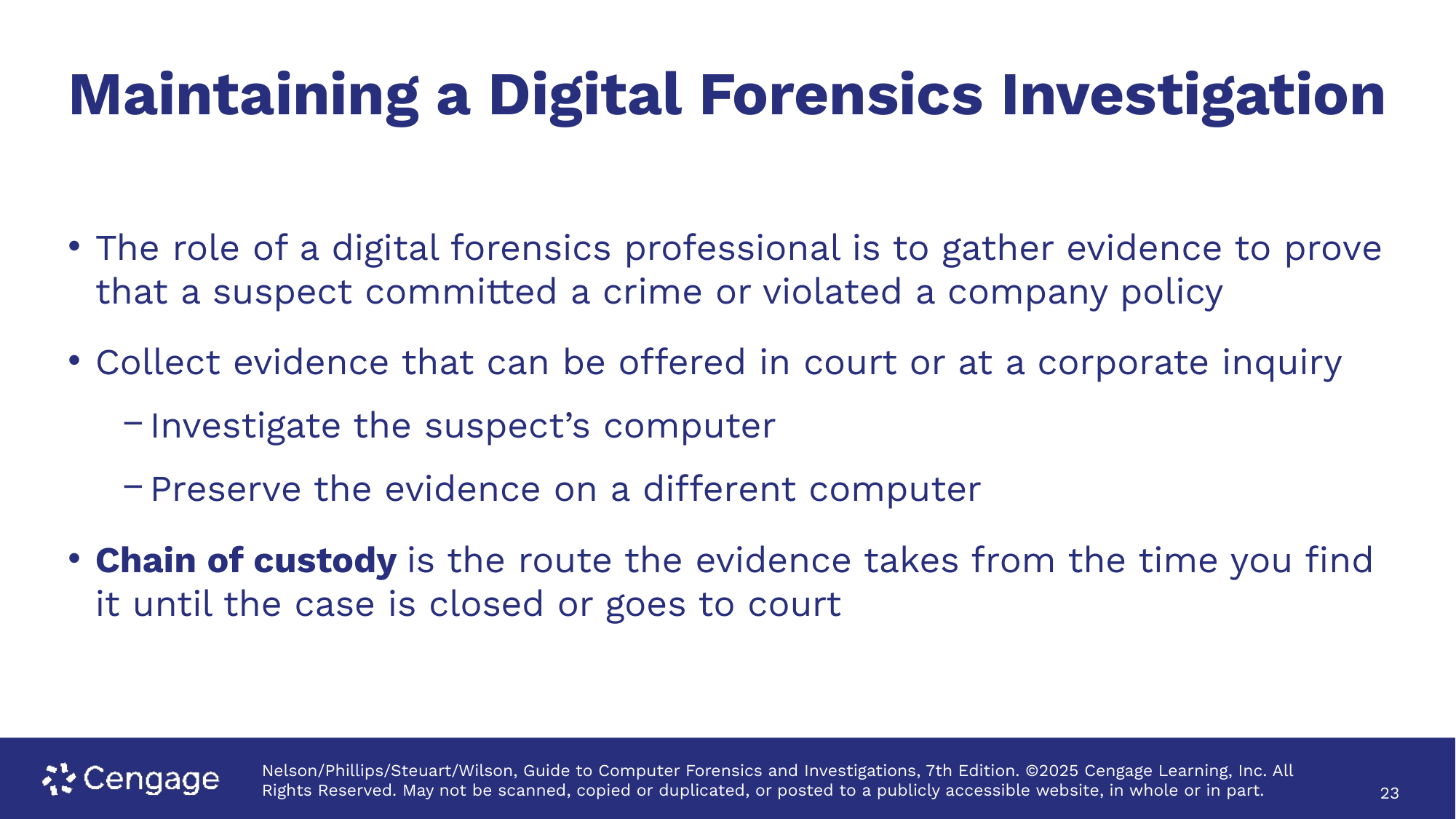

# Maintaining a Digital Forensics Investigation
The role of a digital forensics professional is to gather evidence to prove that a suspect committed a crime or violated a company policy
Collect evidence that can be offered in court or at a corporate inquiry
Investigate the suspect’s computer
Preserve the evidence on a different computer
Chain of custody is the route the evidence takes from the time you find it until the case is closed or goes to court